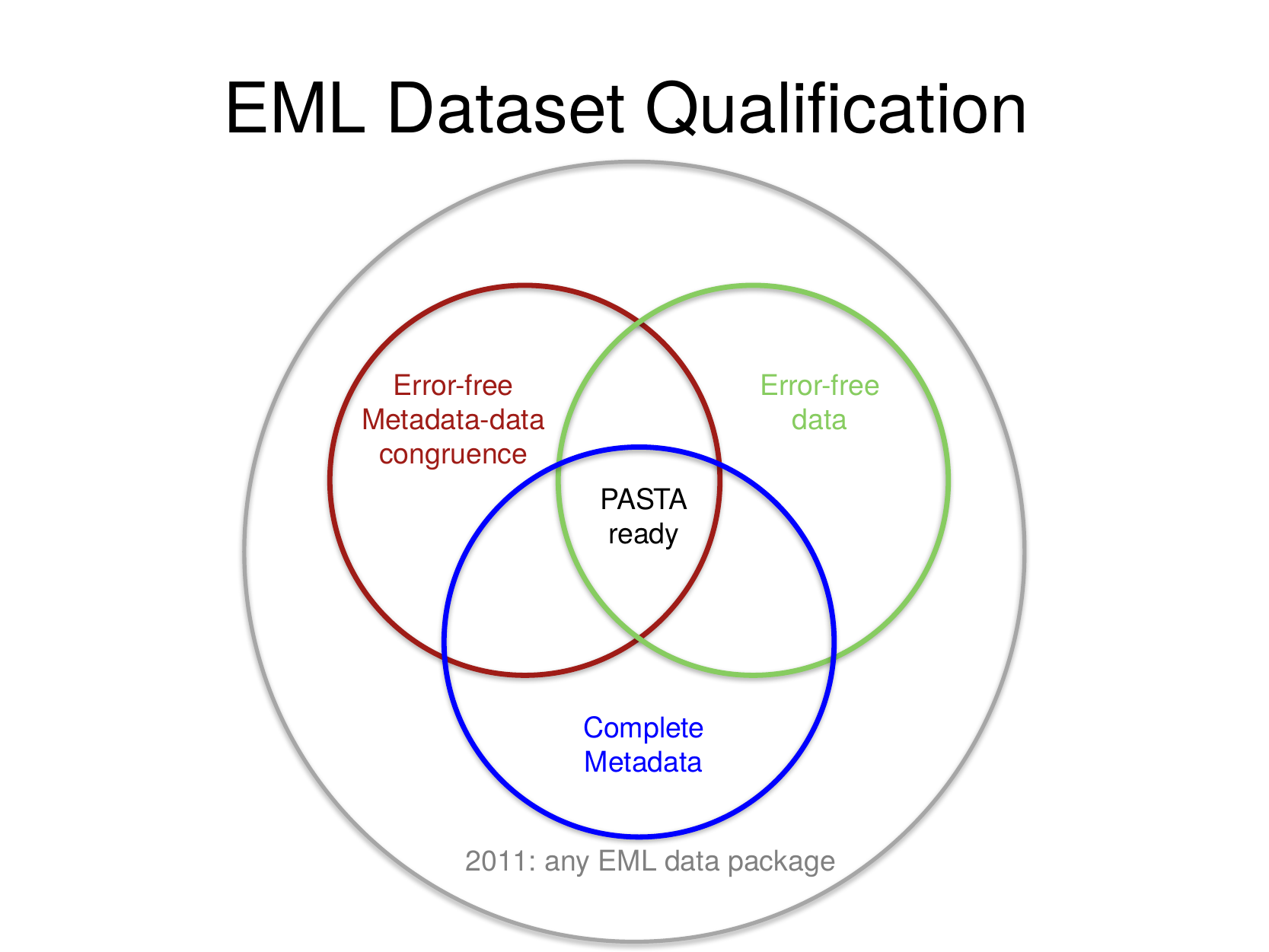

# EML Dataset Qualification

Error-free Metadata-data congruence
Error-free data

PASTA ready
Complete Metadata
2011: any EML data package